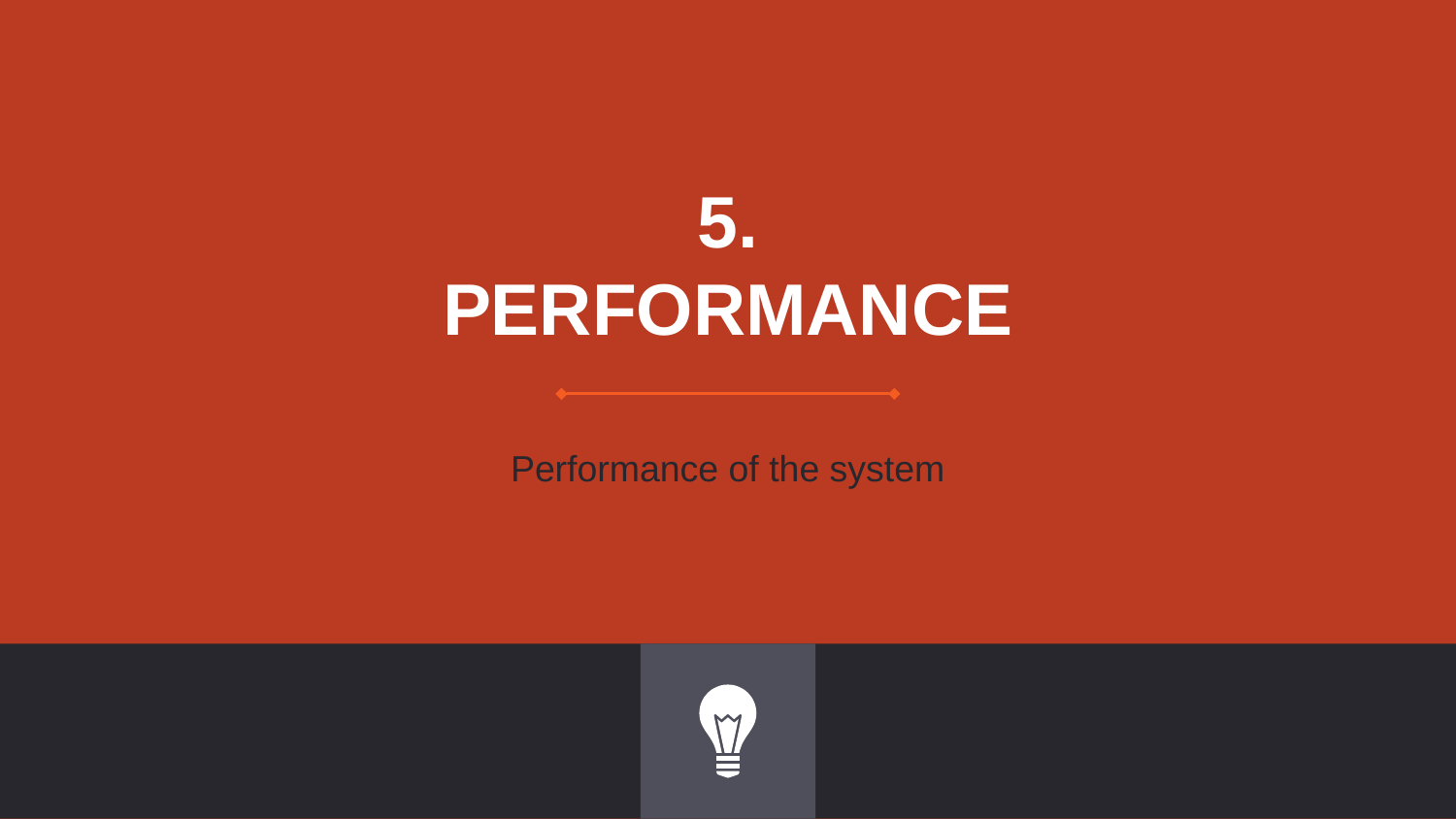

# 5.
PERFORMANCE
Performance of the system